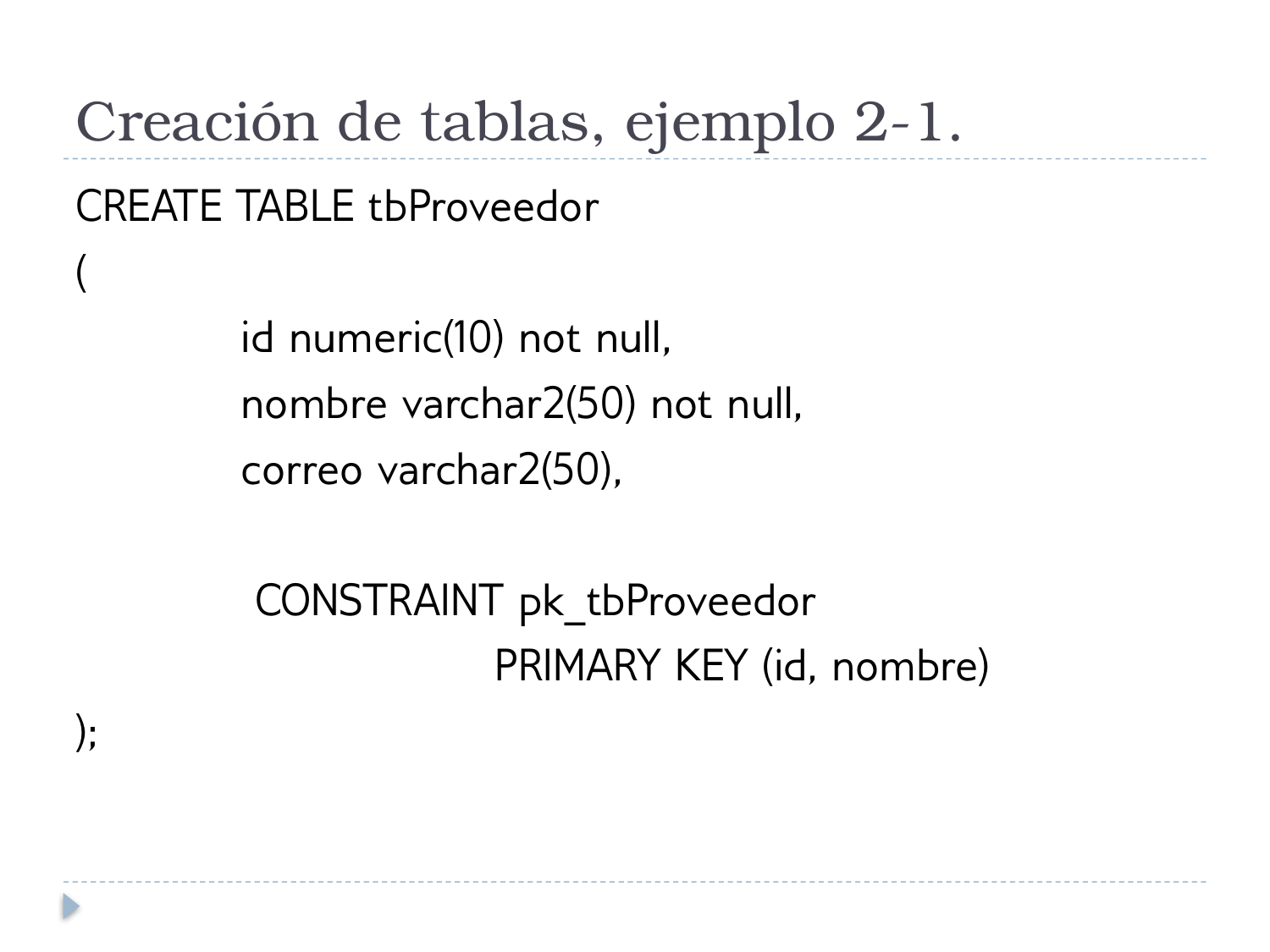

# Creación de tablas, ejemplo 2-1.
CREATE TABLE tbProveedor
(
  		id numeric(10) not null,
  		nombre varchar2(50) not null,
  		correo varchar2(50),

		 CONSTRAINT pk_tbProveedor
				PRIMARY KEY (id, nombre)
);